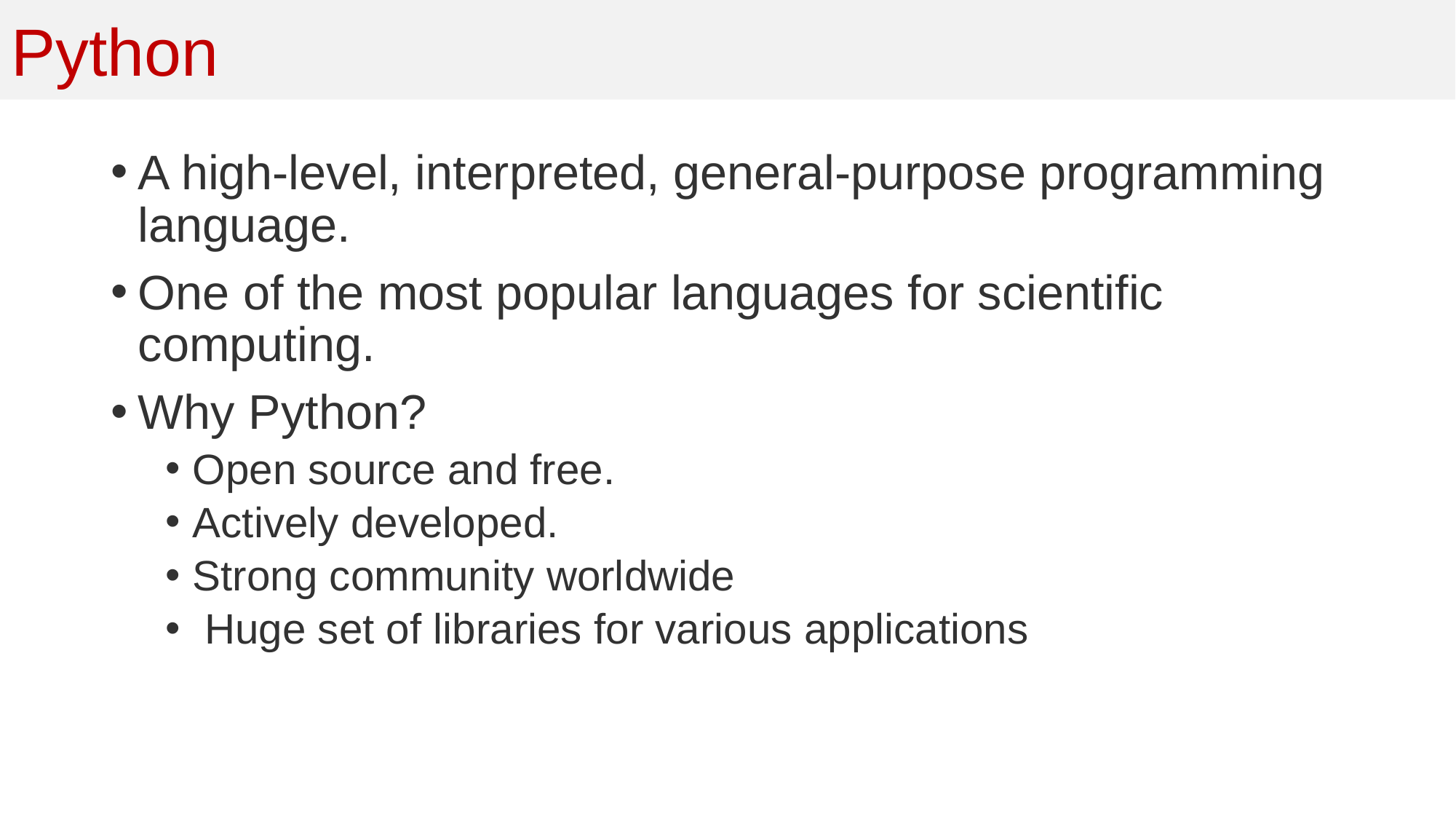

# Python
A high-level, interpreted, general-purpose programming language.
One of the most popular languages for scientific computing.
Why Python?
Open source and free.
Actively developed.
Strong community worldwide
 Huge set of libraries for various applications